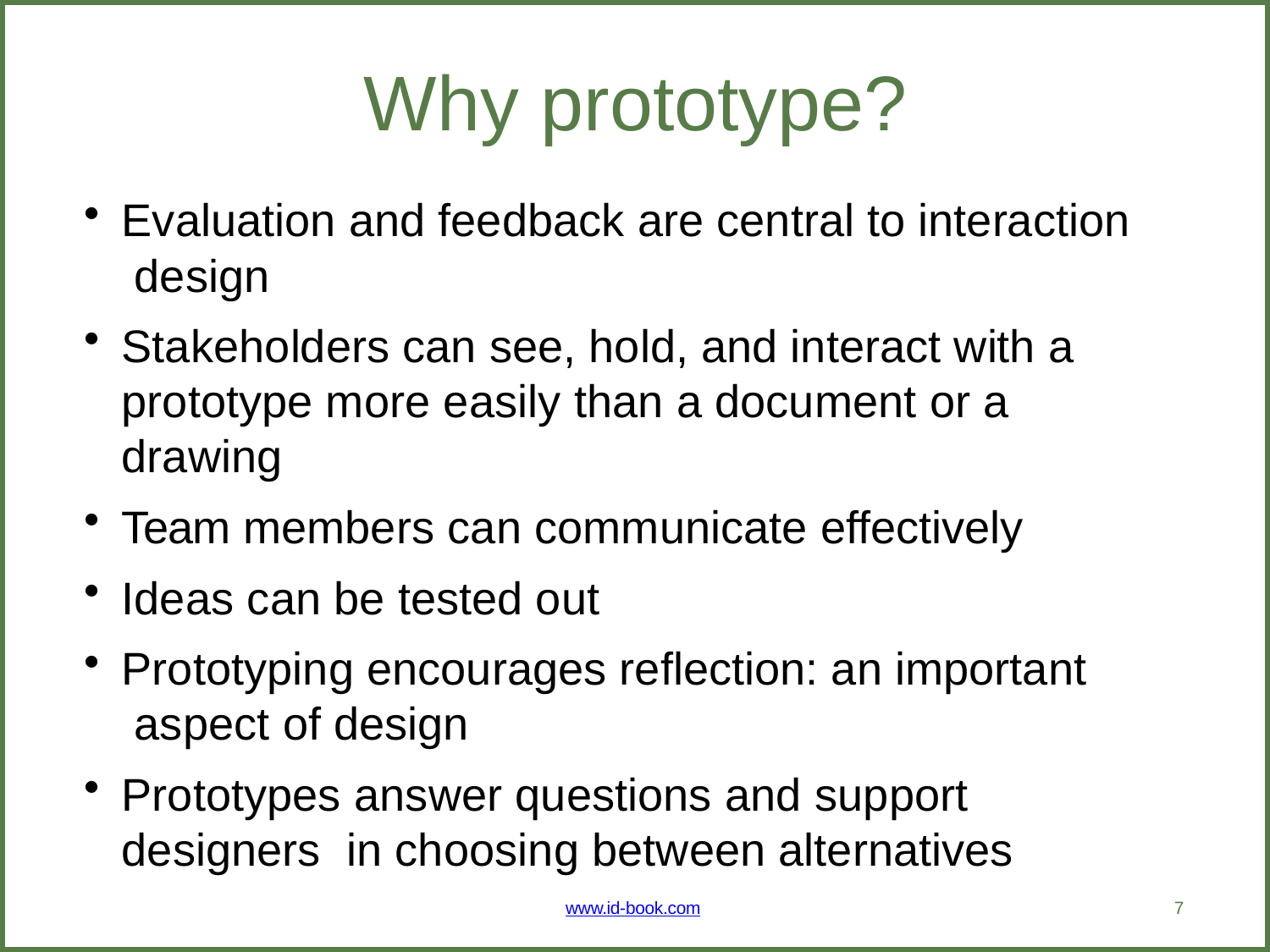

# Why prototype?
Evaluation and feedback are central to interaction  design
Stakeholders can see, hold, and interact with a  prototype more easily than a document or a drawing
Team members can communicate effectively
Ideas can be tested out
Prototyping encourages reflection: an important  aspect of design
Prototypes answer questions and support designers  in choosing between alternatives
www.id-book.com
7